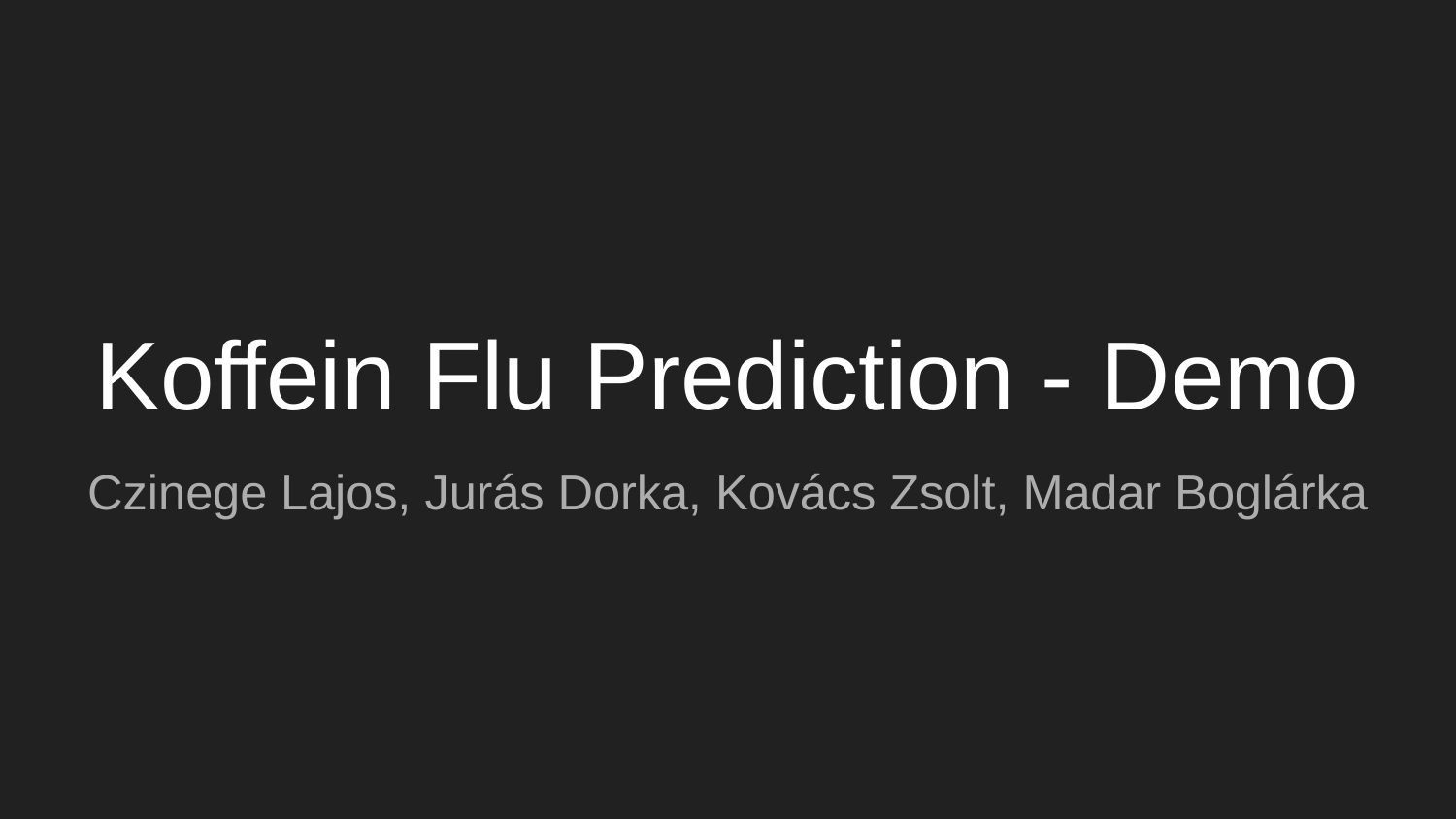

# Koffein Flu Prediction - Demo
Czinege Lajos, Jurás Dorka, Kovács Zsolt, Madar Boglárka